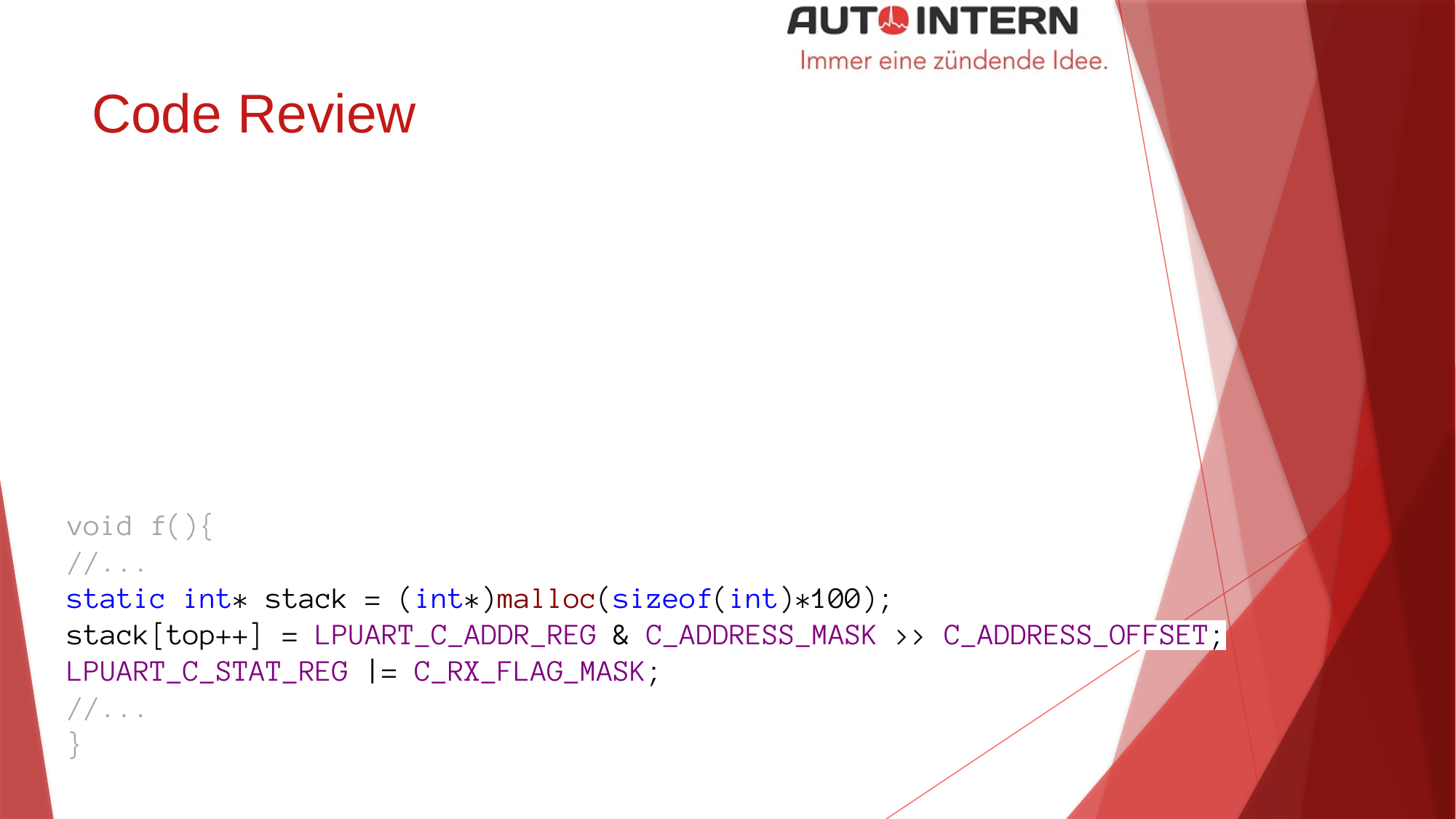

# Code Review
//deep in some headder
#define LPUART_C_ADDR_REG *(volatile unsigned*) 0x40011004
#define LPUART_C_STAT_REG *(volatile unsigned*) 0x4001100C
//somewhere else in some headder
#define C_ADDRESS_MASK 0x1F000000
#define C_ADDRESS_OFFSET 16
#define C_RX_FLAG_MASK (1<<7)

void f(){
//...
static int* stack = (int*)malloc(sizeof(int)*100);
stack[top++] = LPUART_C_ADDR_REG & C_ADDRESS_MASK >> C_ADDRESS_OFFSET;
LPUART_C_STAT_REG |= C_RX_FLAG_MASK;
//...
}